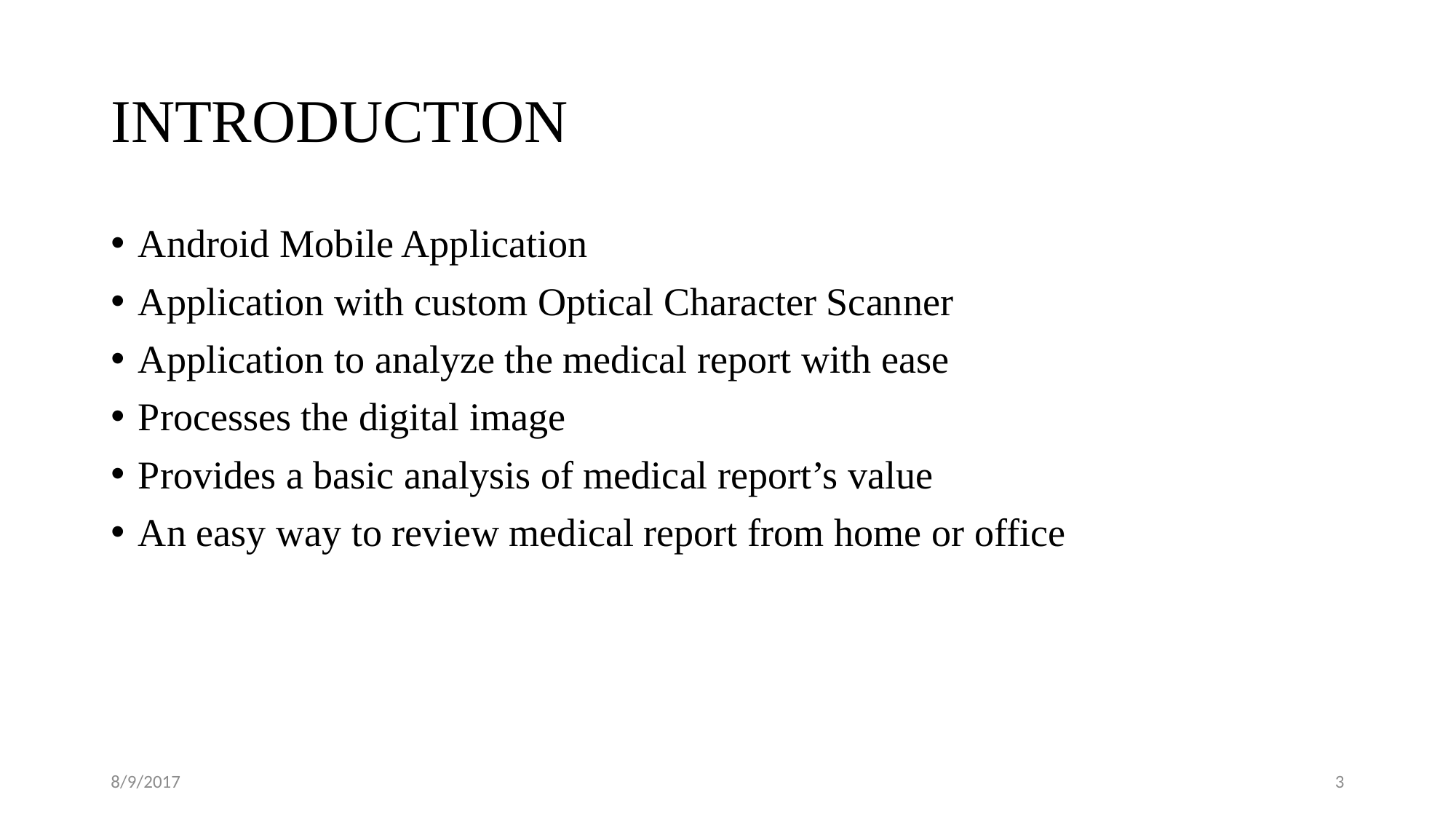

# INTRODUCTION
Android Mobile Application
Application with custom Optical Character Scanner
Application to analyze the medical report with ease
Processes the digital image
Provides a basic analysis of medical report’s value
An easy way to review medical report from home or office

8/9/2017
3